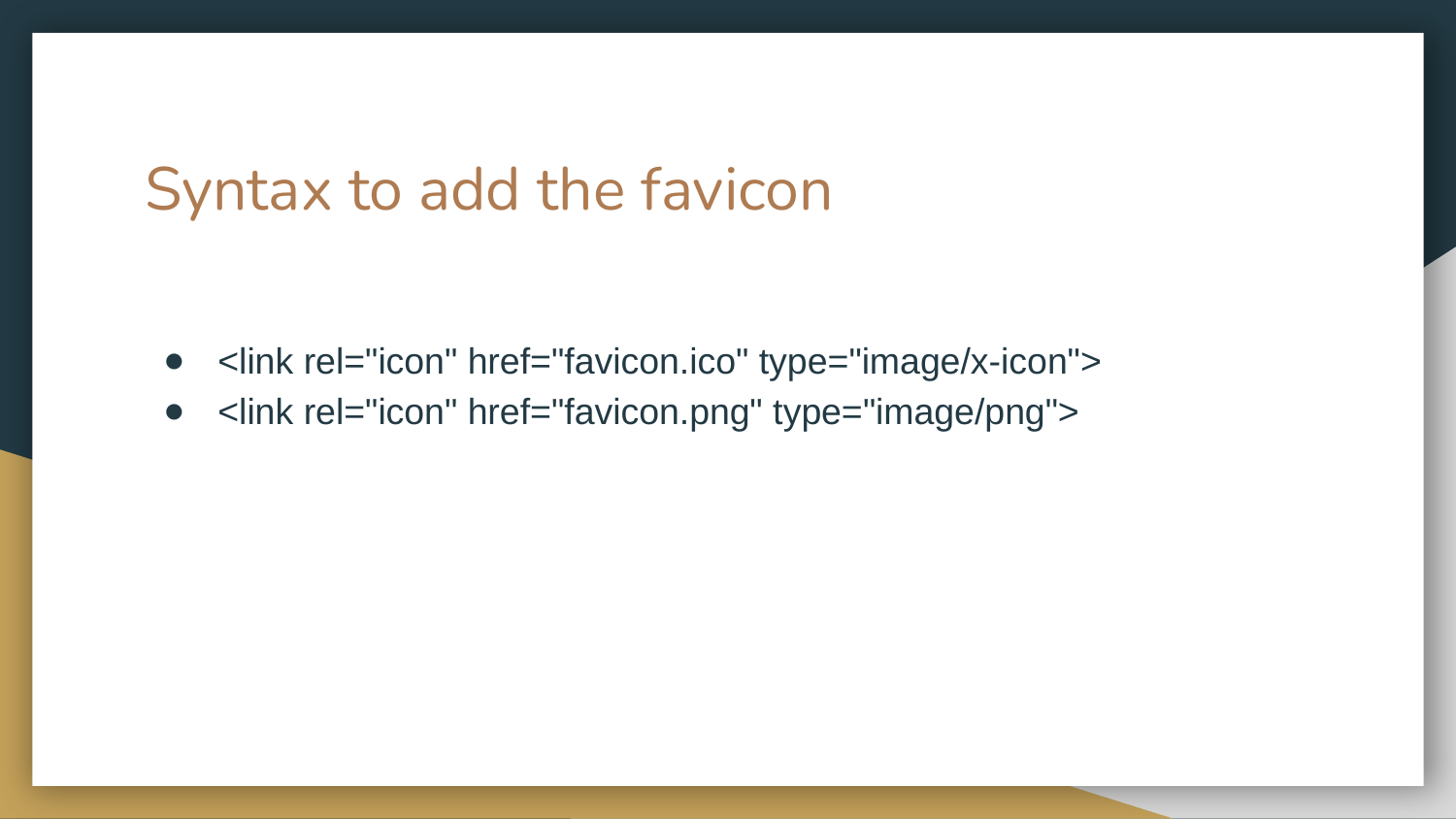

# Syntax to add the favicon
<link rel="icon" href="favicon.ico" type="image/x-icon">
<link rel="icon" href="favicon.png" type="image/png">